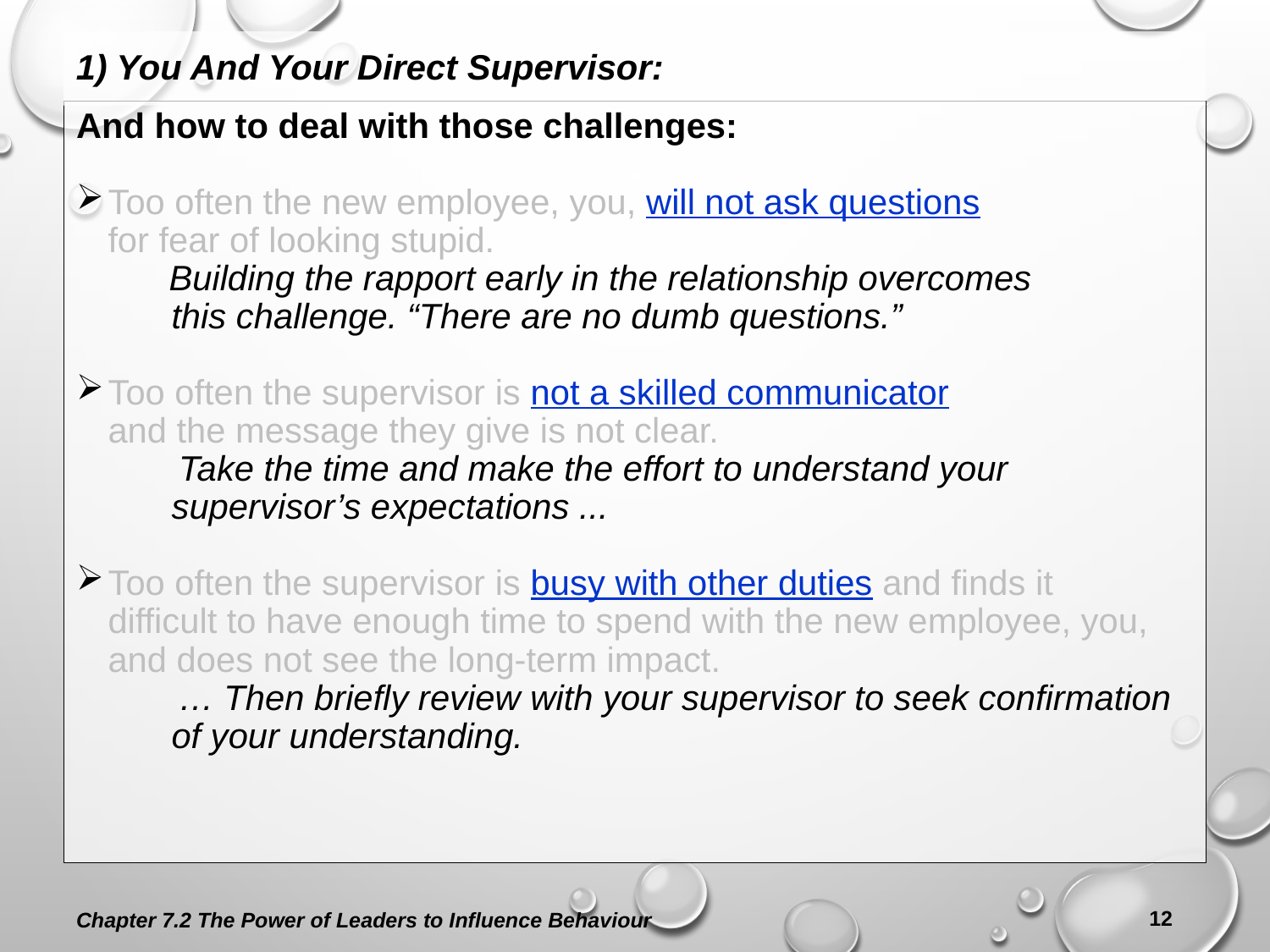

1) You And Your Direct Supervisor:
And how to deal with those challenges:

Too often the new employee, you, will not ask questions
for fear of looking stupid.
   Building the rapport early in the relationship overcomes
this challenge. “There are no dumb questions.”

Too often the supervisor is not a skilled communicator
and the message they give is not clear.
    Take the time and make the effort to understand your supervisor’s expectations ...

Too often the supervisor is busy with other duties and finds it
difficult to have enough time to spend with the new employee, you, and does not see the long-term impact.
    … Then briefly review with your supervisor to seek confirmation of your understanding.
Chapter 7.2 The Power of Leaders to Influence Behaviour
12